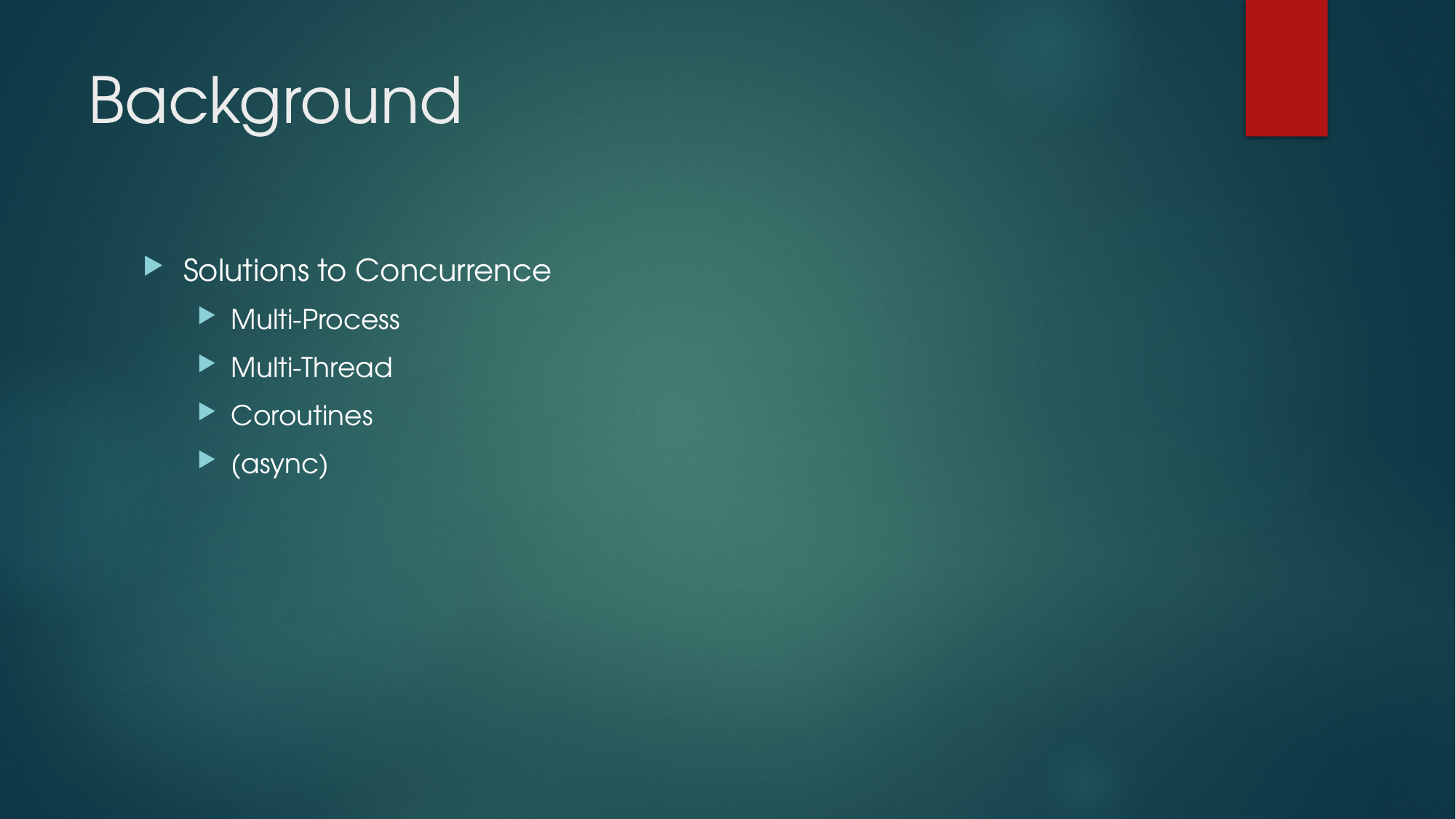

# Background
Solutions to Concurrence
Multi-Process
Multi-Thread
Coroutines
(async)